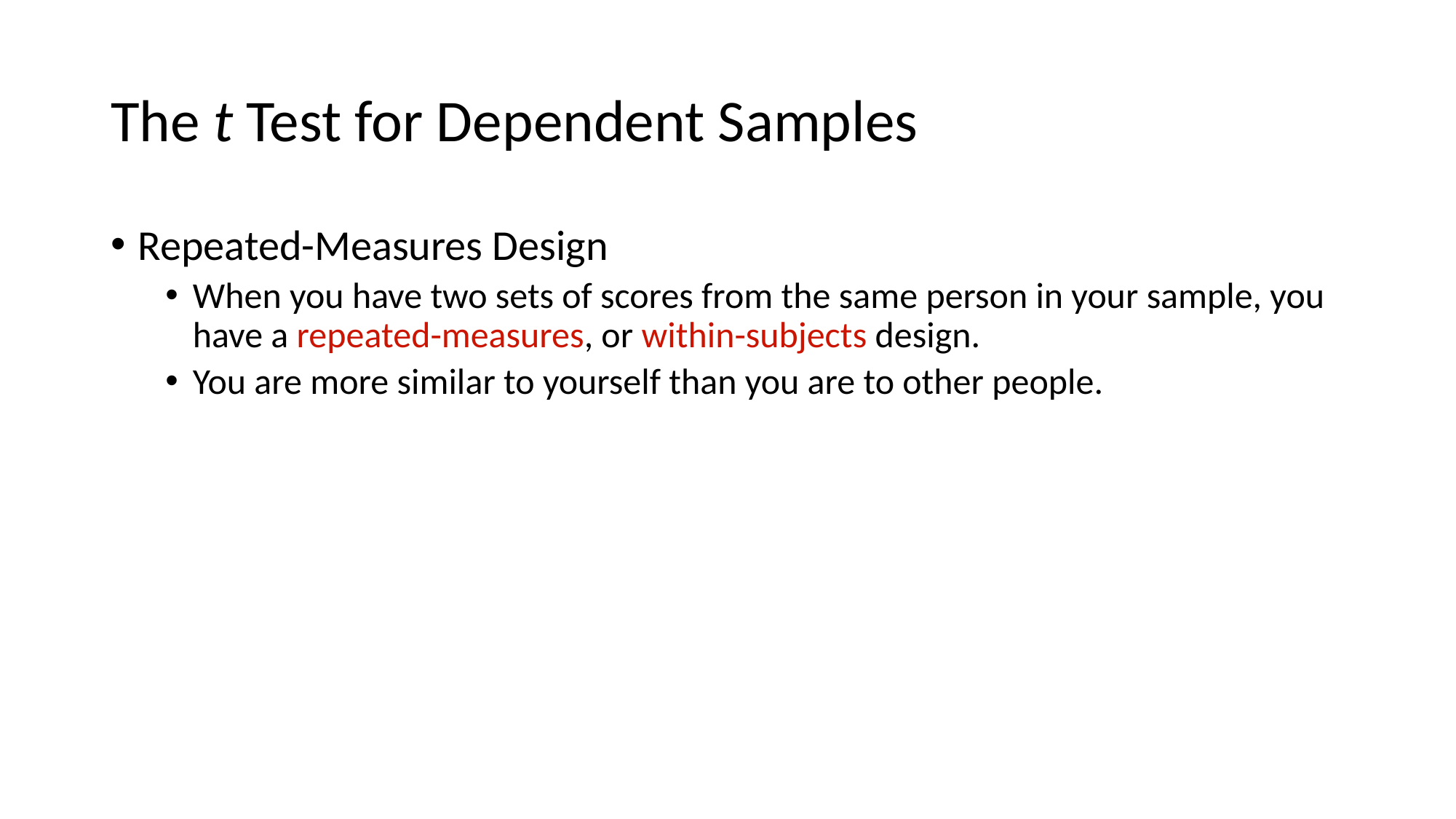

# The t Test for Dependent Samples
Repeated-Measures Design
When you have two sets of scores from the same person in your sample, you have a repeated-measures, or within-subjects design.
You are more similar to yourself than you are to other people.